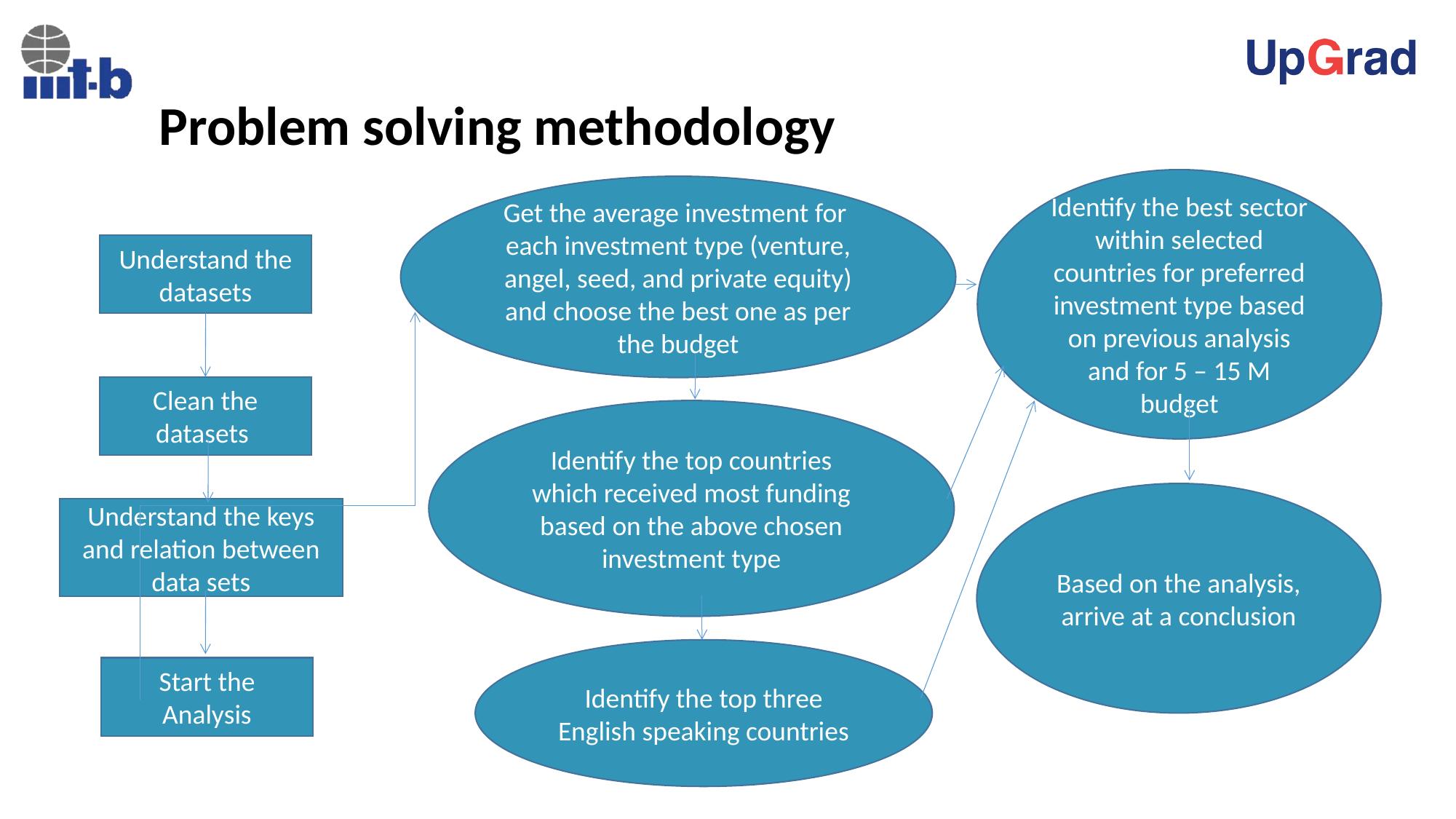

# Problem solving methodology

Identify the best sector within selected countries for preferred investment type based on previous analysis and for 5 – 15 M budget
Get the average investment for  each investment type (venture, angel, seed, and private equity) and choose the best one as per the budget
Understand the datasets
Clean the datasets
Identify the top countries which received most funding based on the above chosen investment type
Based on the analysis, arrive at a conclusion
Understand the keys and relation between data sets
Identify the top three English speaking countries
Start the Analysis